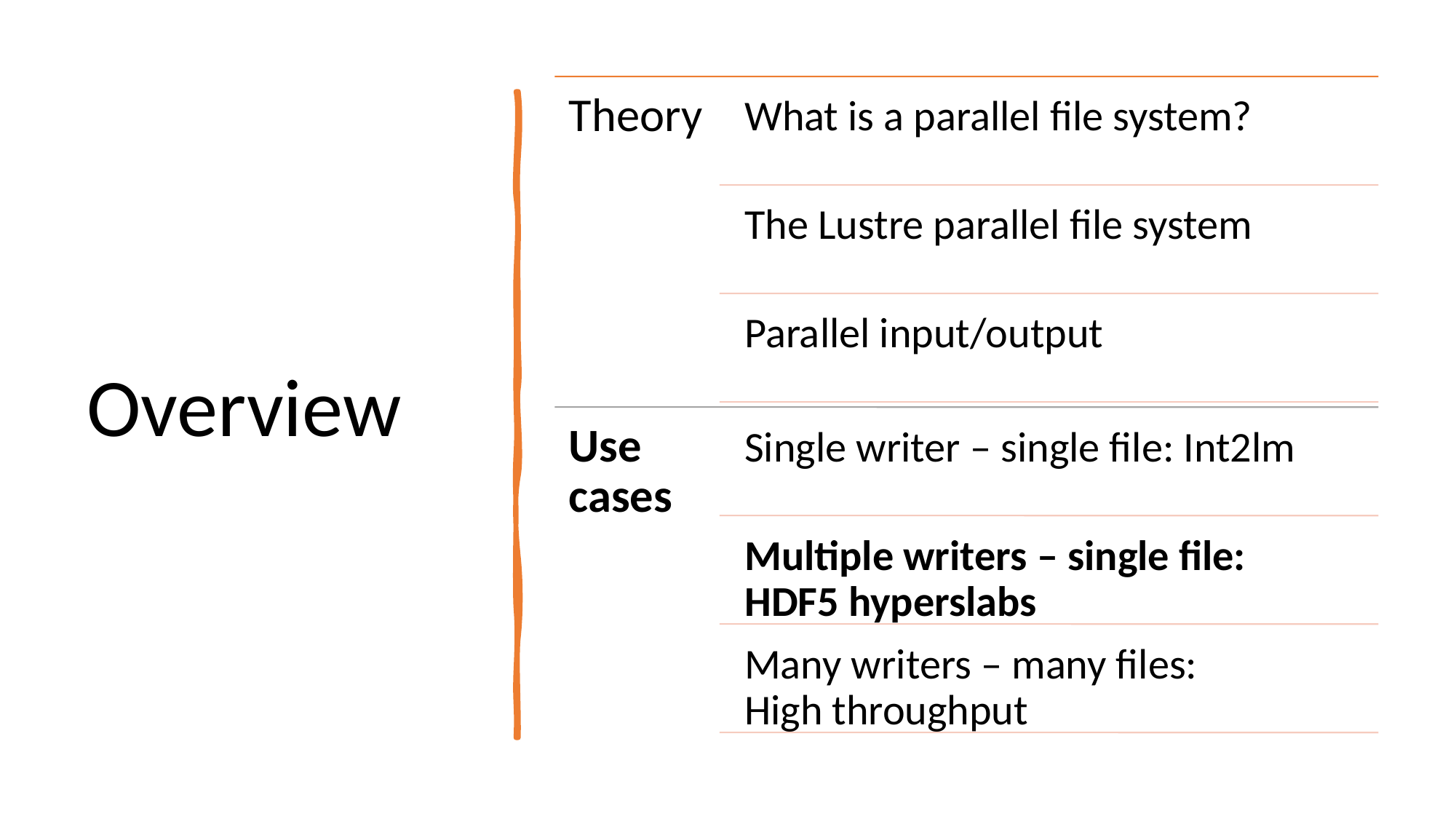

Theory
What is a parallel file system?
The Lustre parallel file system
Parallel input/output
Use cases
Single writer – single file: Int2lm
Multiple writers – single file:
HDF5 hyperslabs
Many writers – many files:
High throughput
# Overview